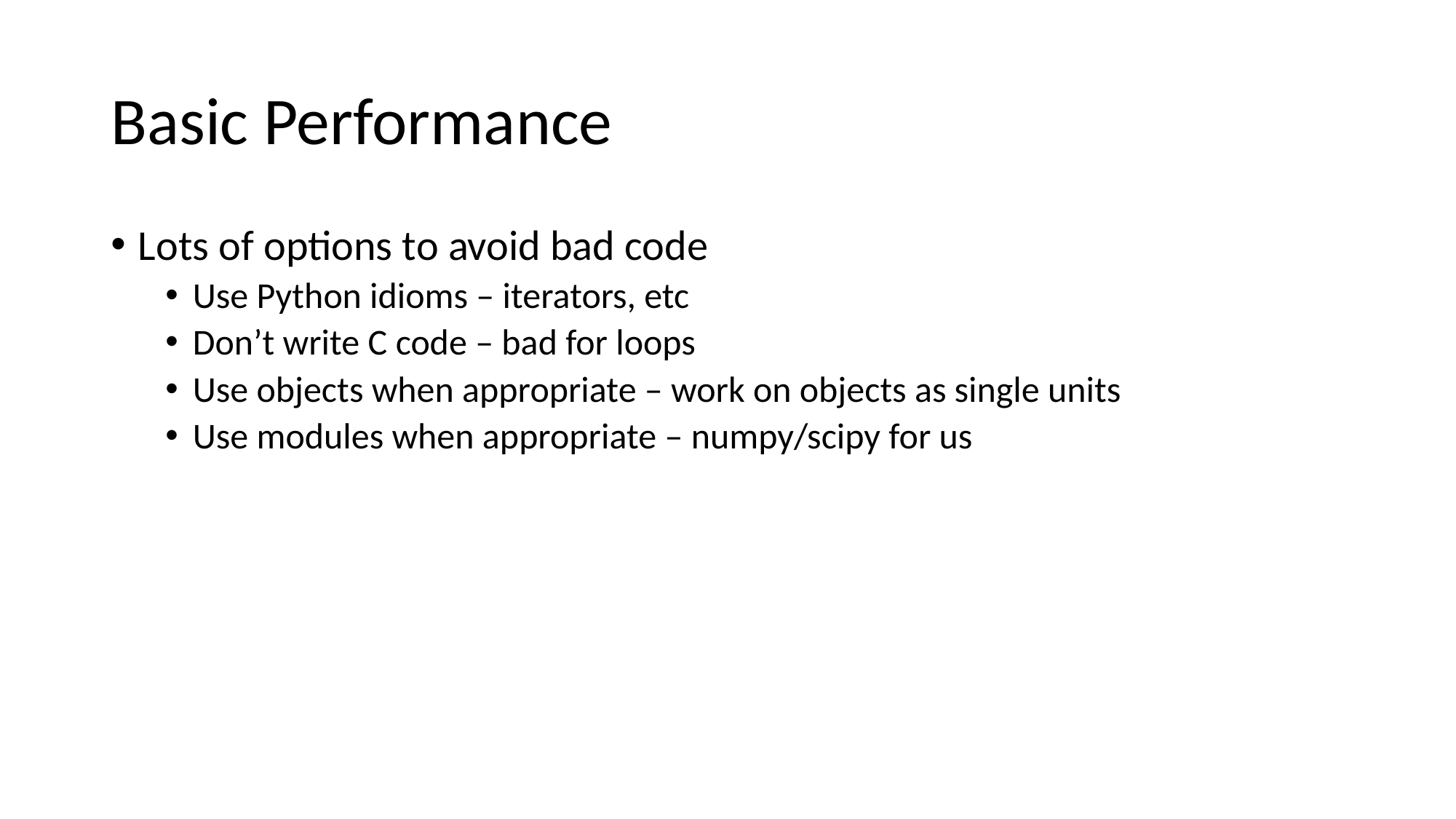

# Basic Performance
Lots of options to avoid bad code
Use Python idioms – iterators, etc
Don’t write C code – bad for loops
Use objects when appropriate – work on objects as single units
Use modules when appropriate – numpy/scipy for us